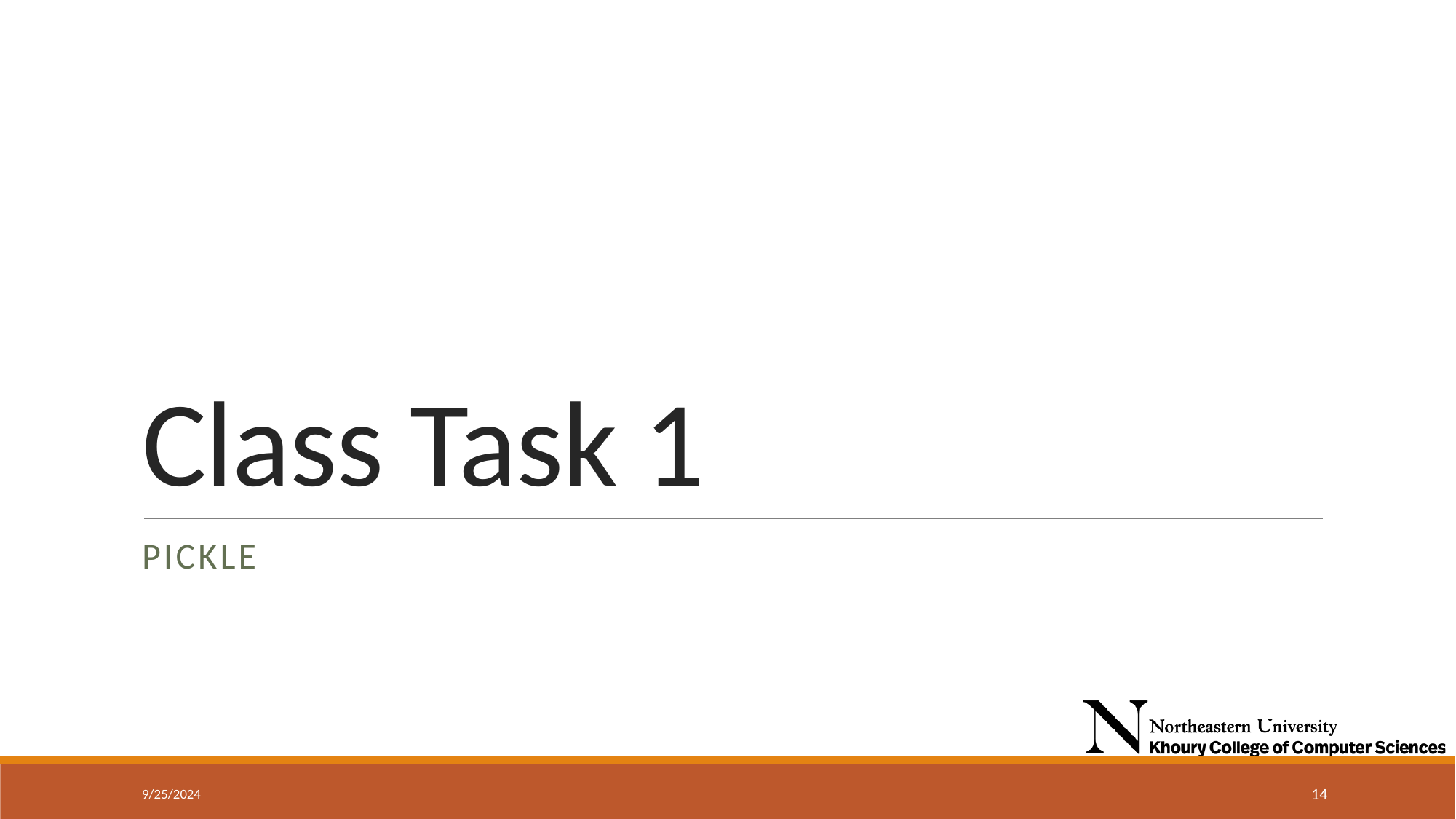

# Class Task 1
PICKLE
9/25/2024
14